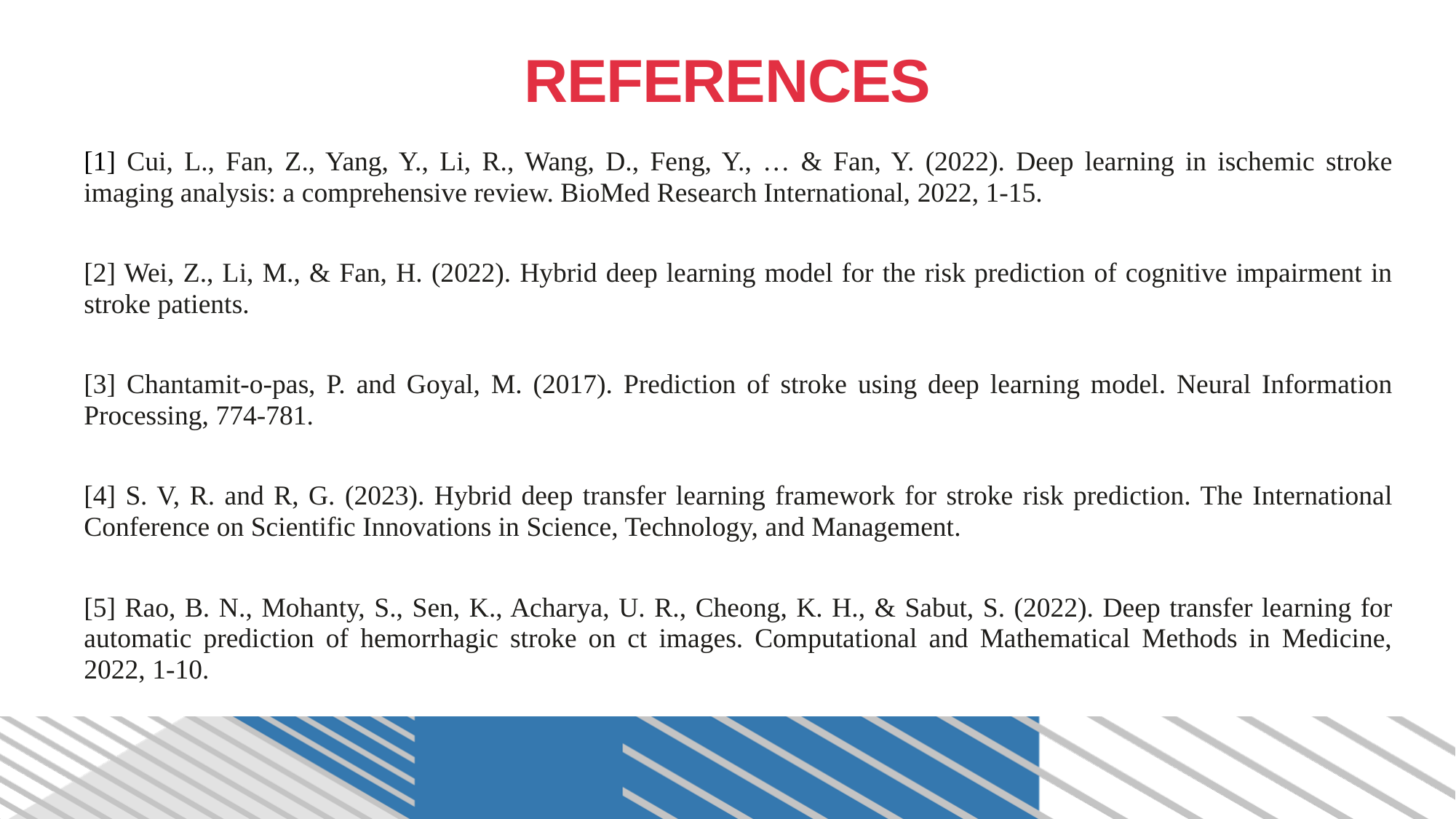

# REFERENCES
[1] Cui, L., Fan, Z., Yang, Y., Li, R., Wang, D., Feng, Y., … & Fan, Y. (2022). Deep learning in ischemic stroke imaging analysis: a comprehensive review. BioMed Research International, 2022, 1-15.

[2] Wei, Z., Li, M., & Fan, H. (2022). Hybrid deep learning model for the risk prediction of cognitive impairment in stroke patients.

[3] Chantamit-o-pas, P. and Goyal, M. (2017). Prediction of stroke using deep learning model. Neural Information Processing, 774-781.

[4] S. V, R. and R, G. (2023). Hybrid deep transfer learning framework for stroke risk prediction. The International Conference on Scientific Innovations in Science, Technology, and Management.

[5] Rao, B. N., Mohanty, S., Sen, K., Acharya, U. R., Cheong, K. H., & Sabut, S. (2022). Deep transfer learning for automatic prediction of hemorrhagic stroke on ct images. Computational and Mathematical Methods in Medicine, 2022, 1-10.